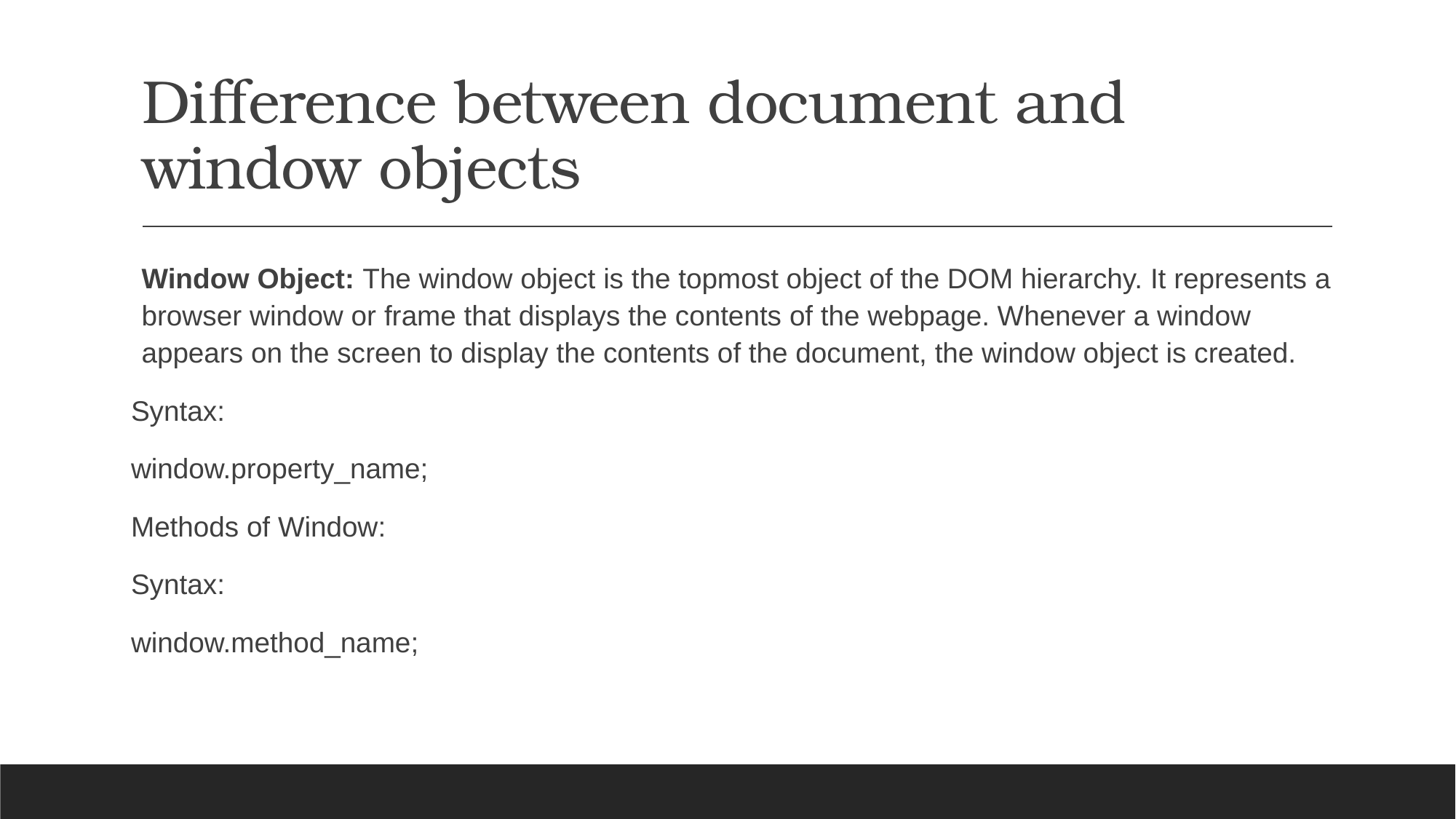

# Difference between document and window objects
Window Object: The window object is the topmost object of the DOM hierarchy. It represents a browser window or frame that displays the contents of the webpage. Whenever a window appears on the screen to display the contents of the document, the window object is created.
Syntax:
window.property_name;
Methods of Window:
Syntax:
window.method_name;